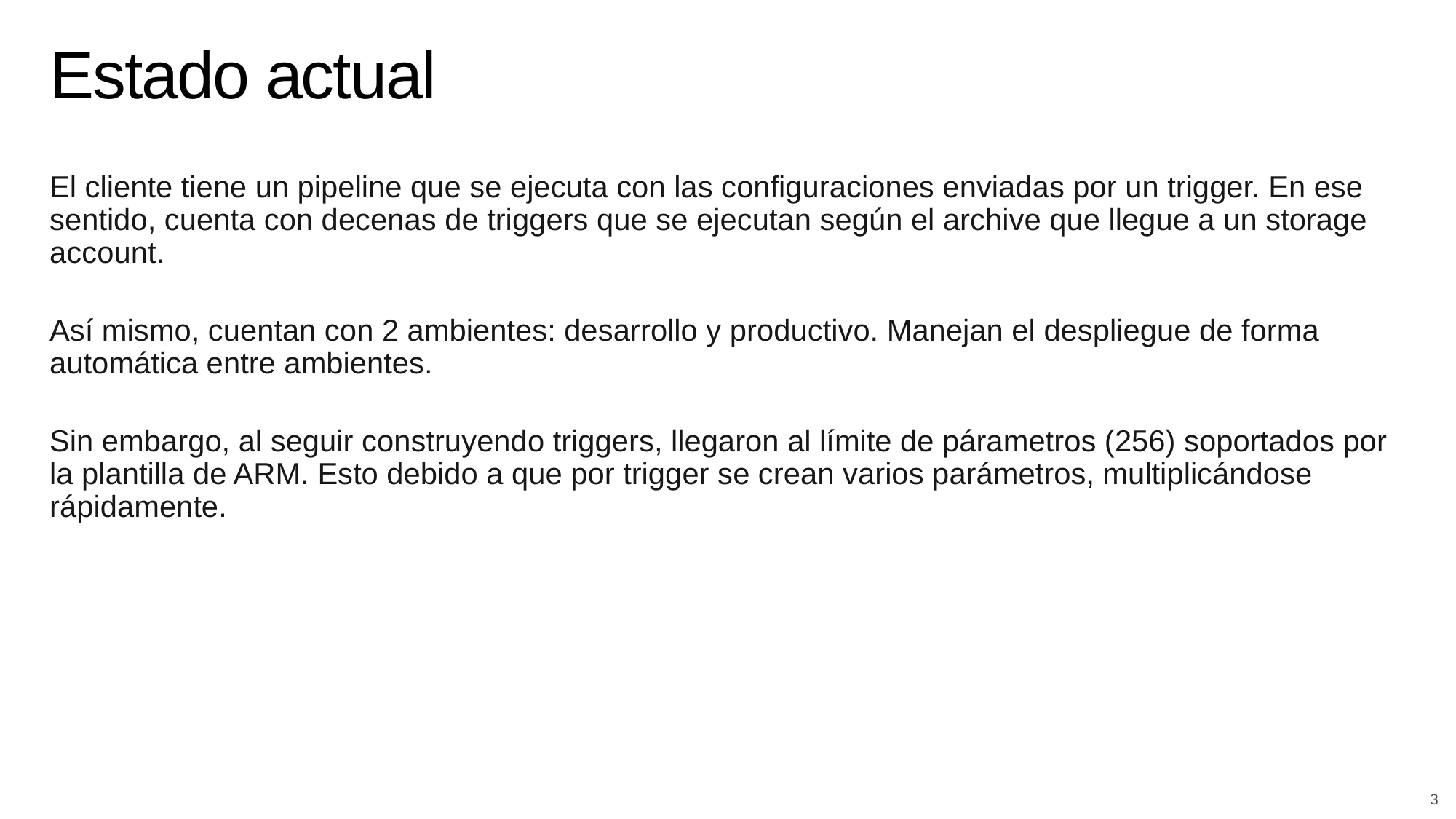

# Estado actual
El cliente tiene un pipeline que se ejecuta con las configuraciones enviadas por un trigger. En ese sentido, cuenta con decenas de triggers que se ejecutan según el archive que llegue a un storage account.

Así mismo, cuentan con 2 ambientes: desarrollo y productivo. Manejan el despliegue de forma automática entre ambientes.

Sin embargo, al seguir construyendo triggers, llegaron al límite de párametros (256) soportados por la plantilla de ARM. Esto debido a que por trigger se crean varios parámetros, multiplicándose rápidamente.
3